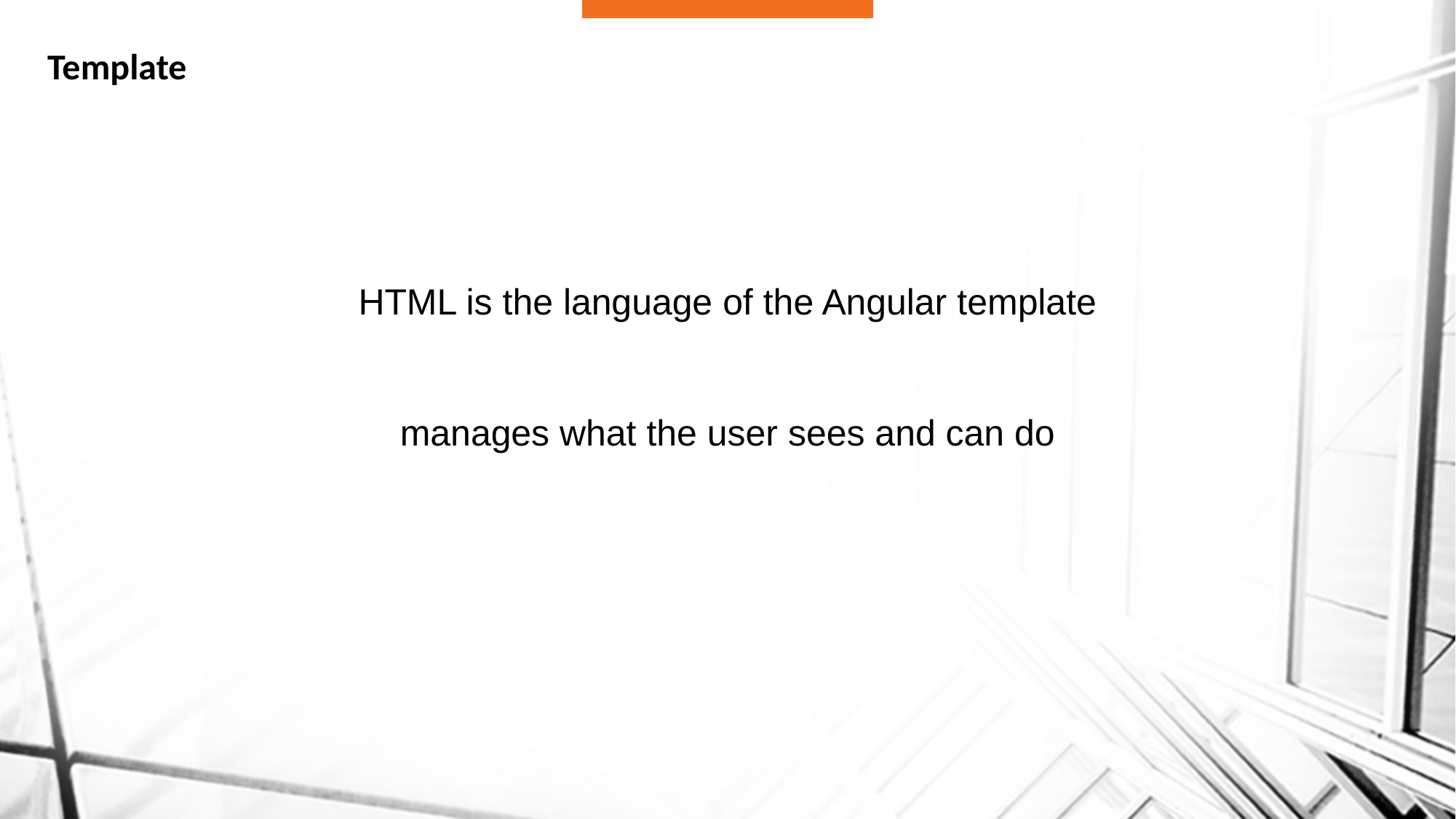

# Template
HTML is the language of the Angular template

manages what the user sees and can do